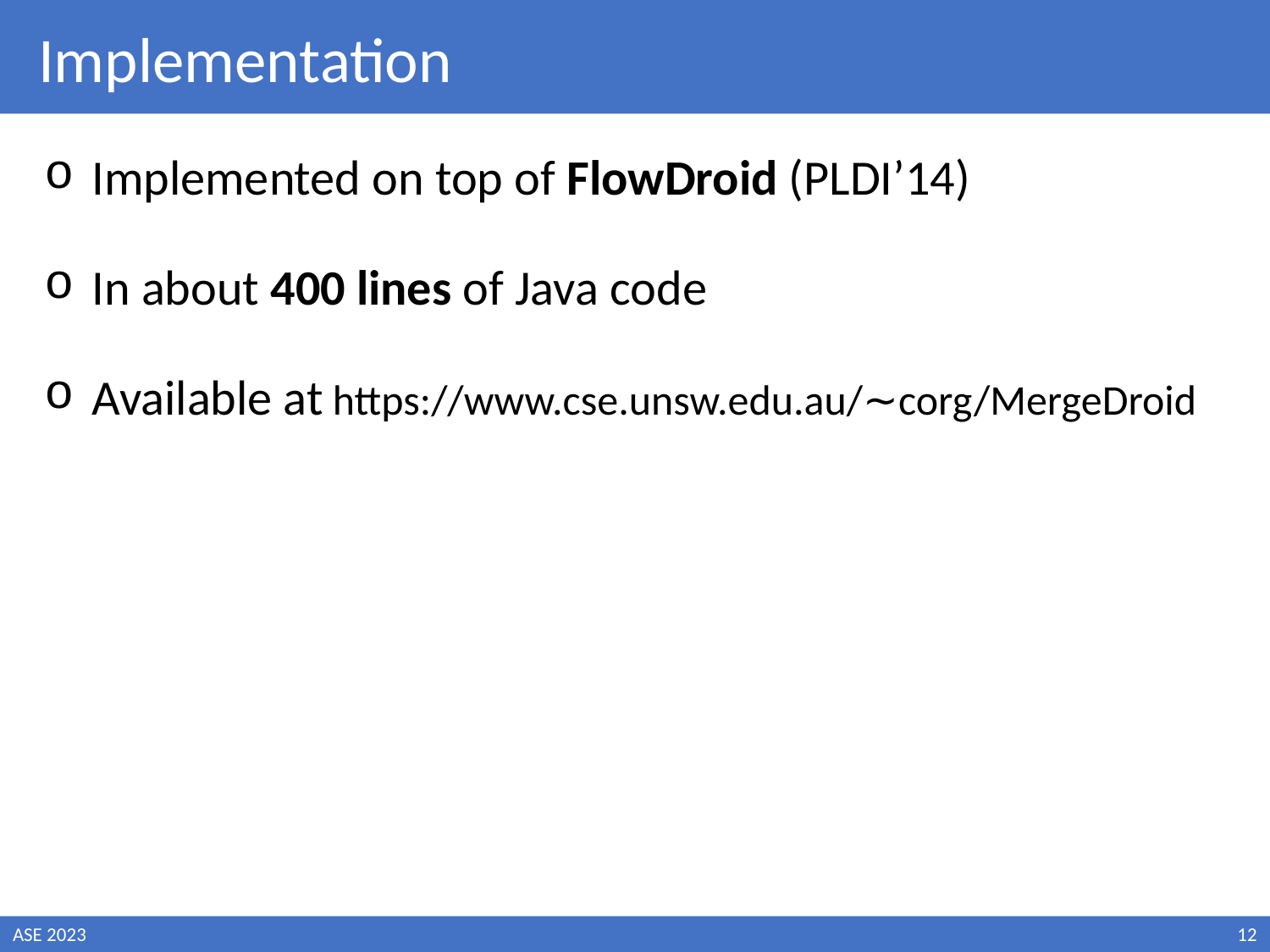

Implementation
Implemented on top of FlowDroid (PLDI’14)

In about 400 lines of Java code

Available at https://www.cse.unsw.edu.au/∼corg/MergeDroid

ASE 2023
12